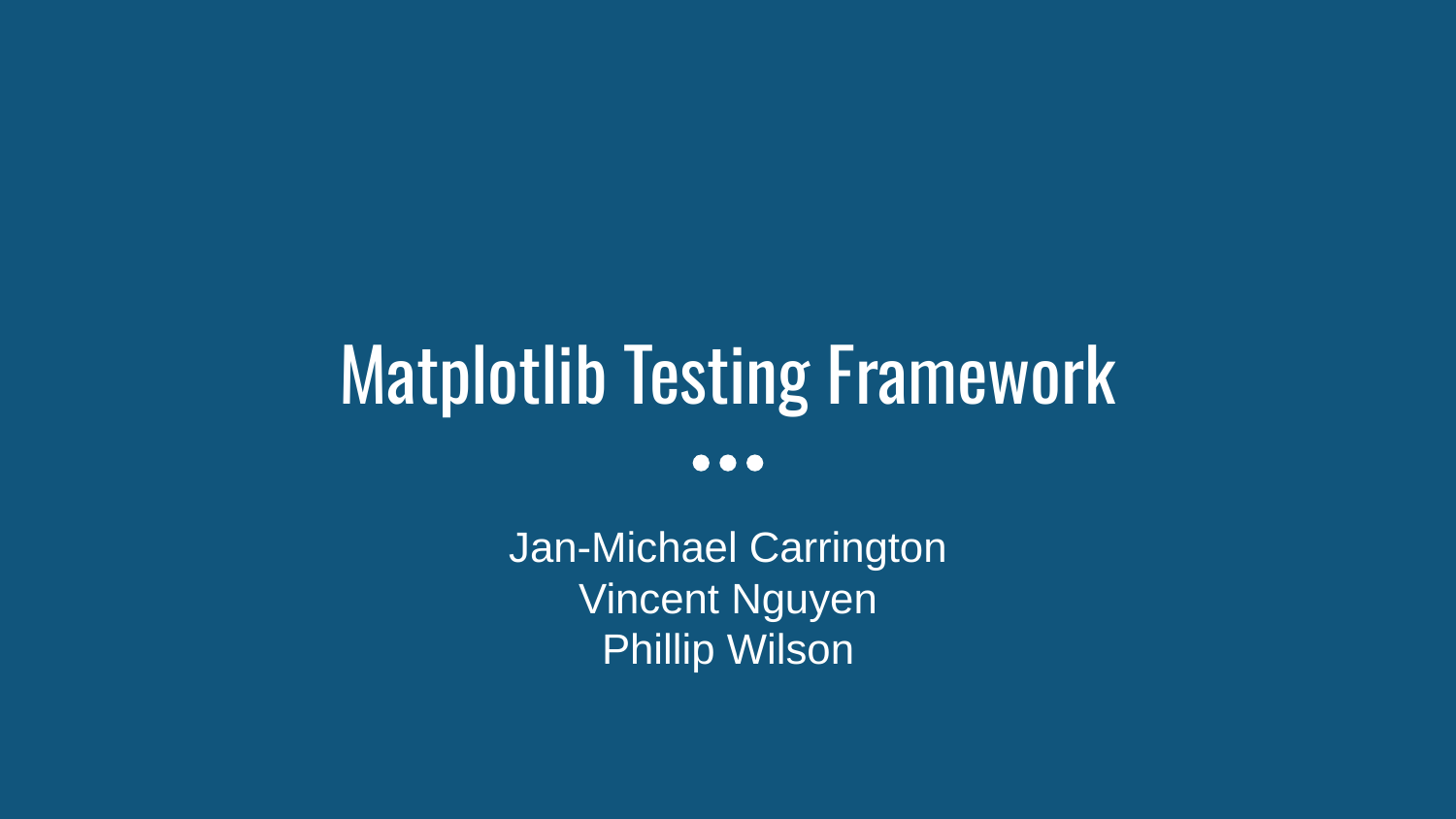

# Matplotlib Testing Framework
Jan-Michael Carrington
Vincent Nguyen
Phillip Wilson